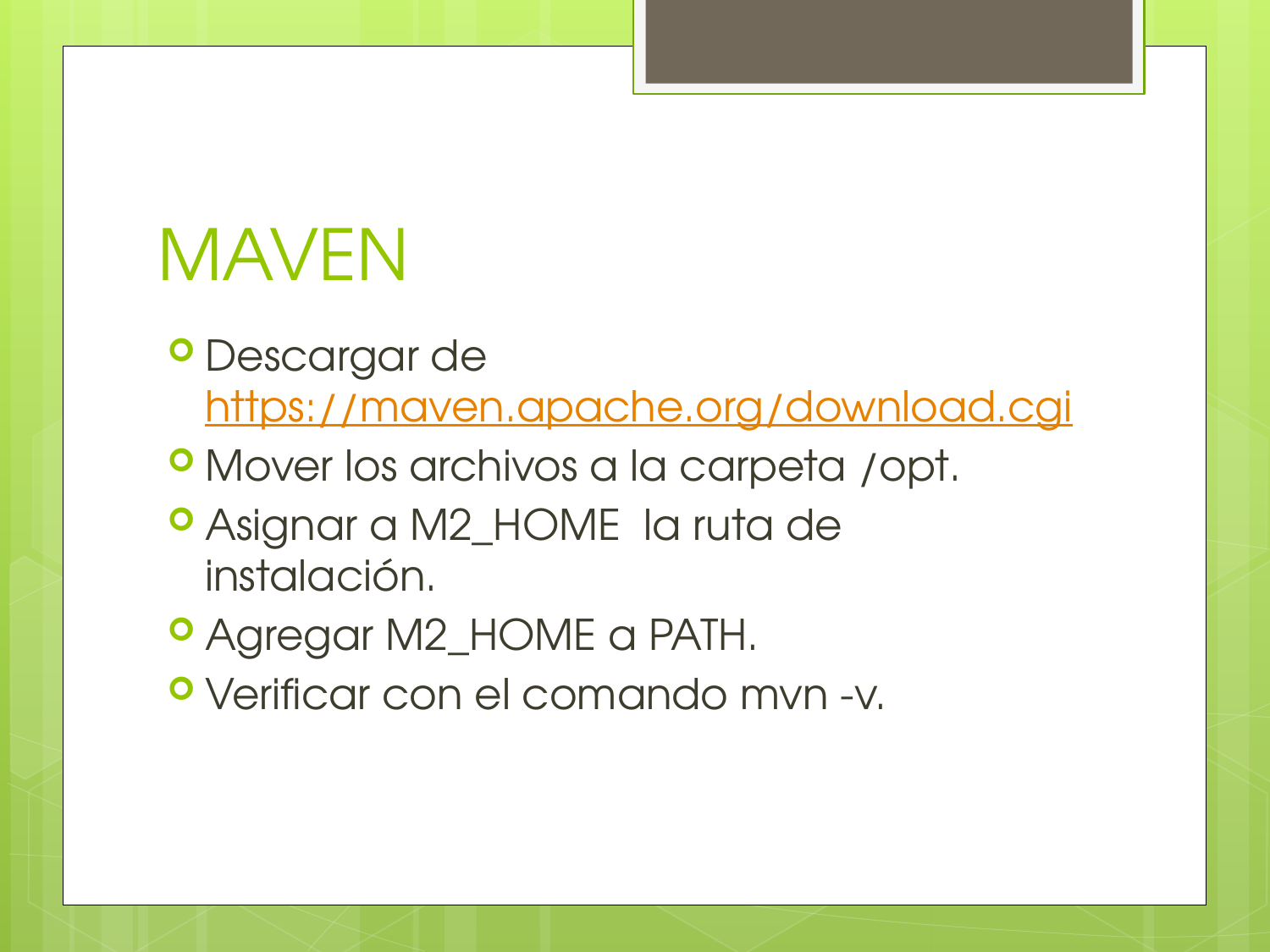

# MAVEN
Descargar de https://maven.apache.org/download.cgi
Mover los archivos a la carpeta /opt.
Asignar a M2_HOME  la ruta de instalación.
Agregar M2_HOME a PATH.
Verificar con el comando mvn -v.